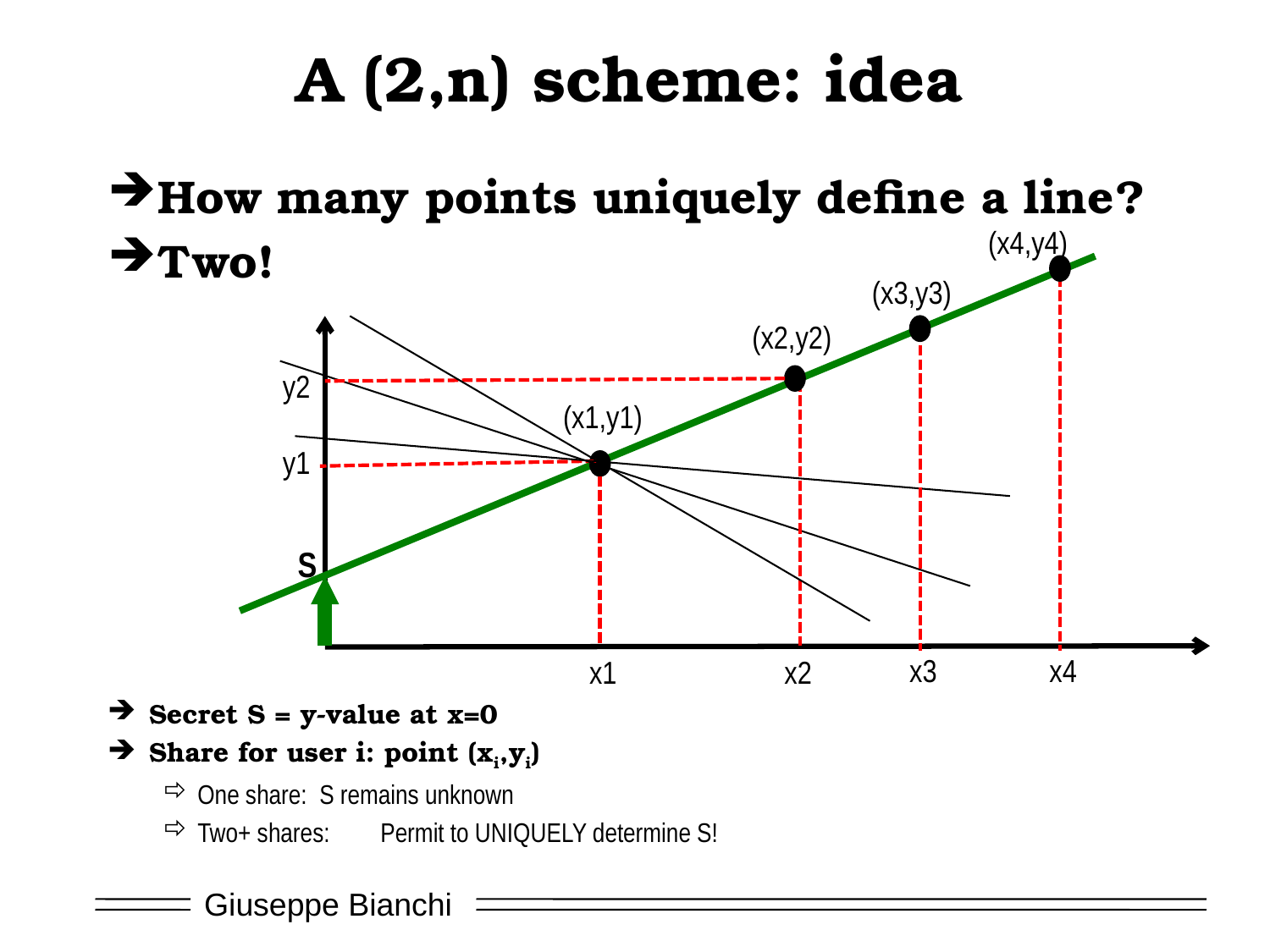

# A (2,n) scheme: idea
How many points uniquely define a line?
Two!
(x4,y4)

(x3,y3)
(x2,y2)

y2

(x1,y1)
y1

S
x3
x4
x1
x2
Secret S = y-value at x=0
Share for user i: point (xi,yi)
One share: 		S remains unknown
Two+ shares: 	Permit to UNIQUELY determine S!